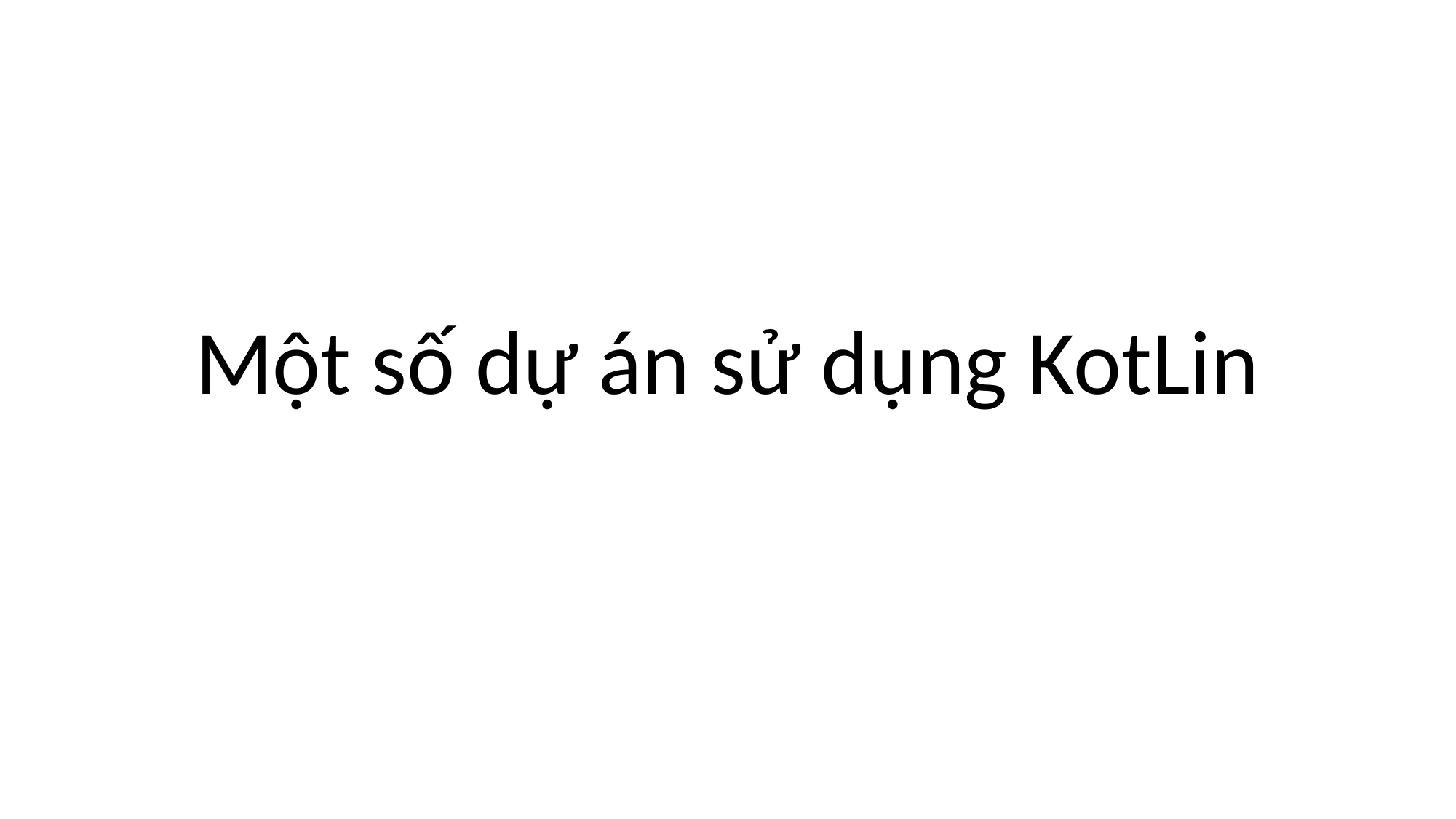

# Một số dự án sử dụng KotLin